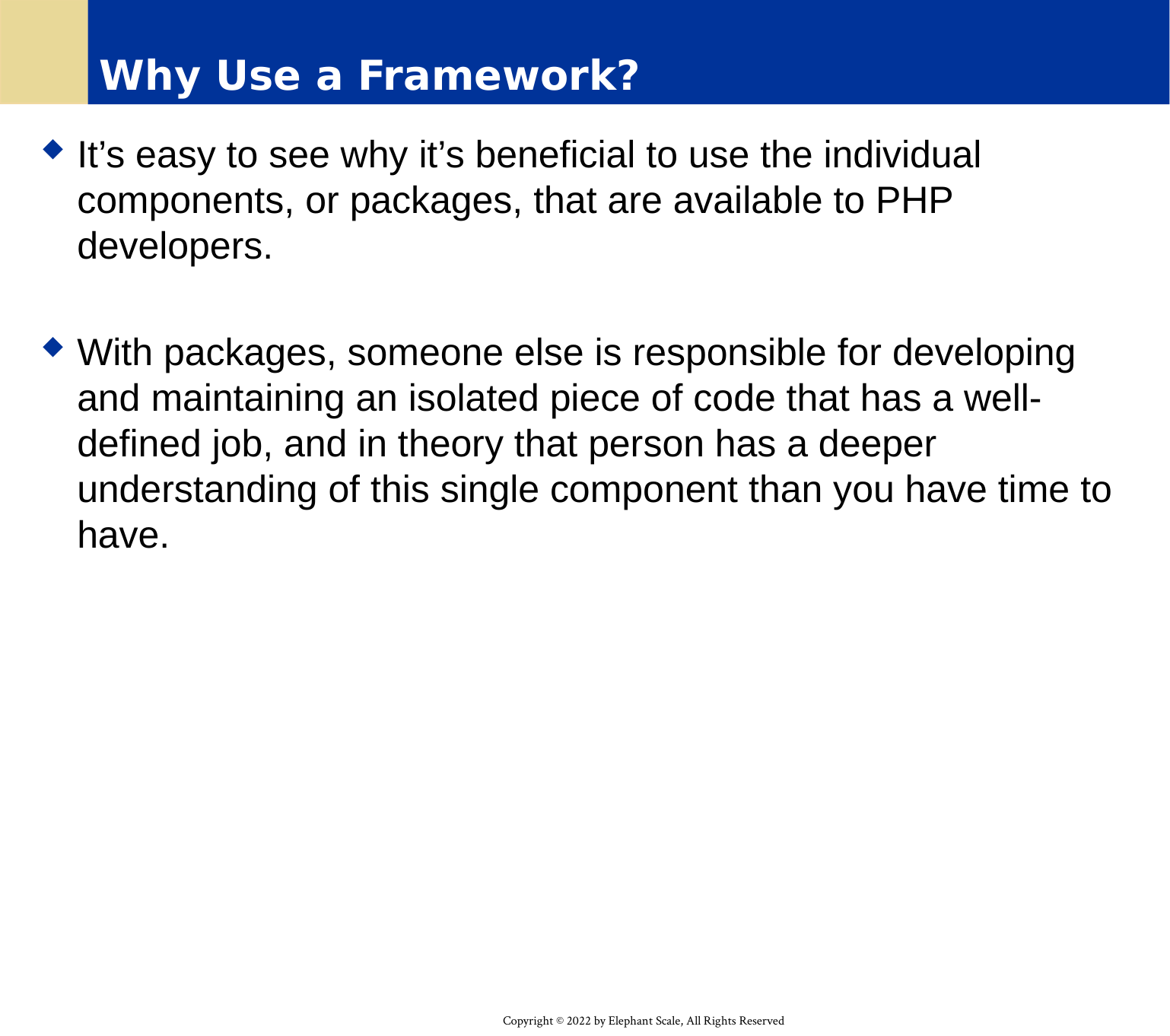

# Why Use a Framework?
It’s easy to see why it’s beneficial to use the individual components, or packages, that are available to PHP developers.

With packages, someone else is responsible for developing and maintaining an isolated piece of code that has a well-defined job, and in theory that person has a deeper understanding of this single component than you have time to have.

Copyright © 2022 by Elephant Scale, All Rights Reserved